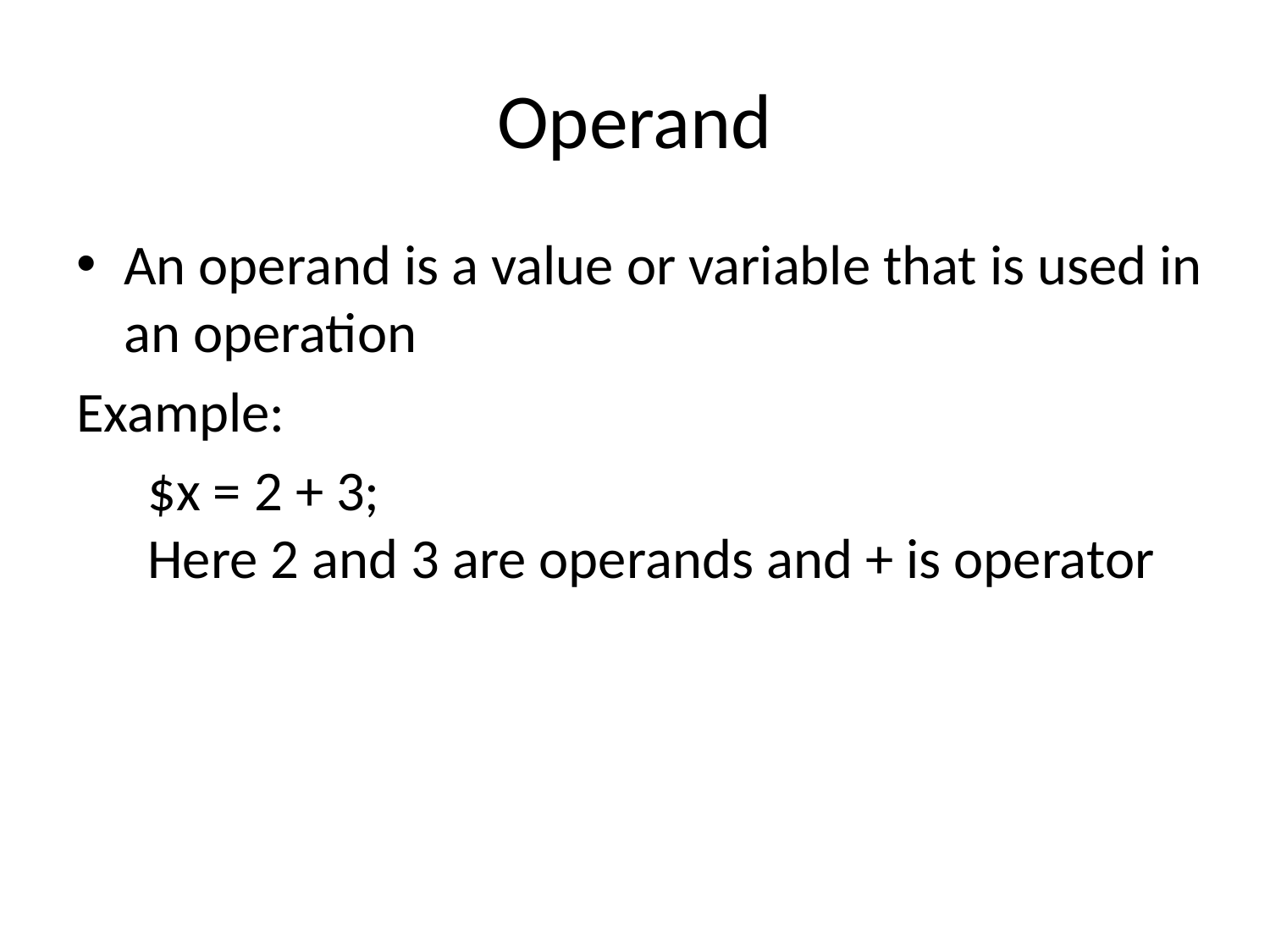

# Operand
An operand is a value or variable that is used in an operation
Example:
	$x = 2 + 3;
Here 2 and 3 are operands and + is operator